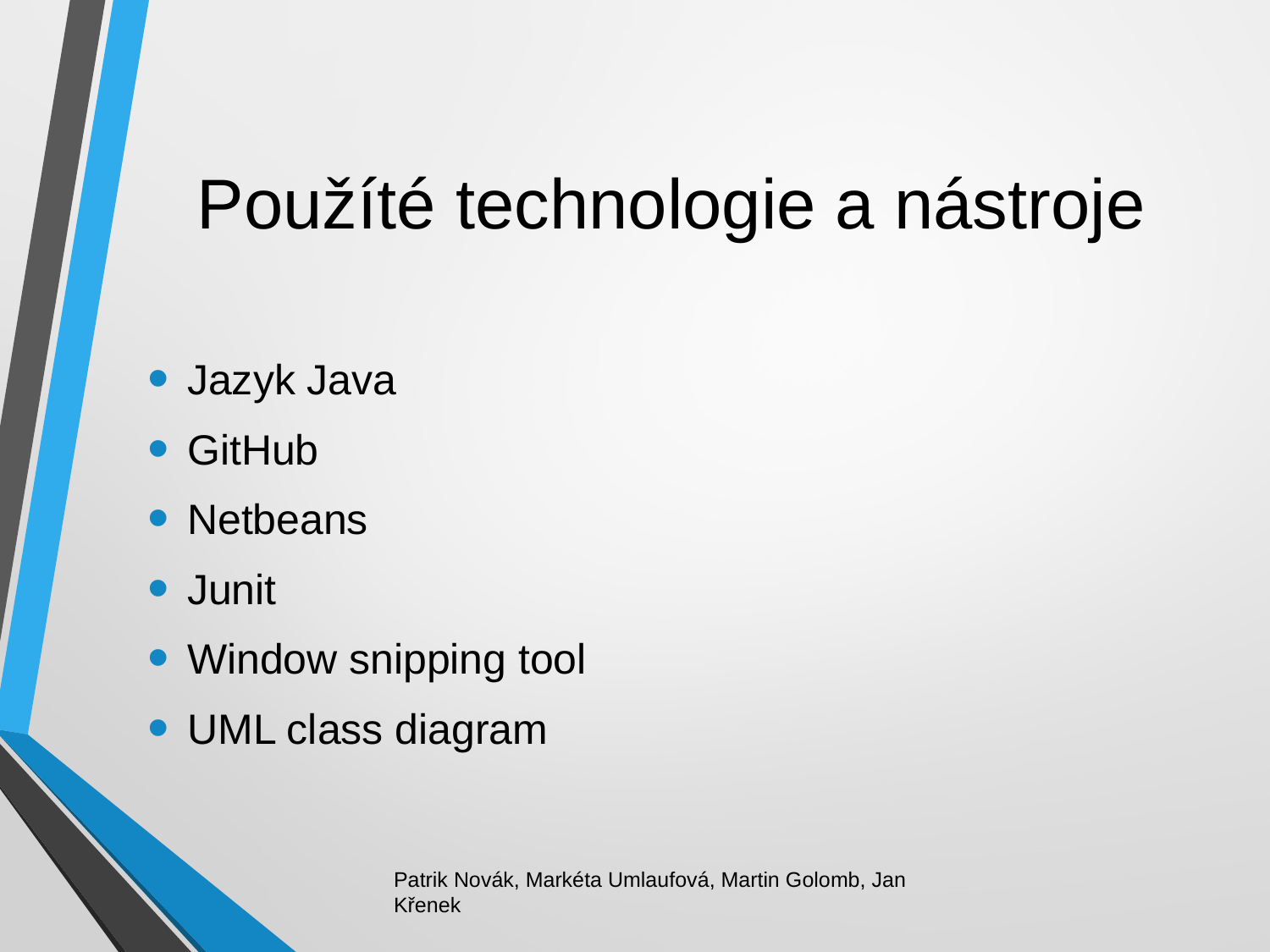

# Použíté technologie a nástroje
Jazyk Java
GitHub
Netbeans
Junit
Window snipping tool
UML class diagram

Patrik Novák, Markéta Umlaufová, Martin Golomb, Jan Křenek